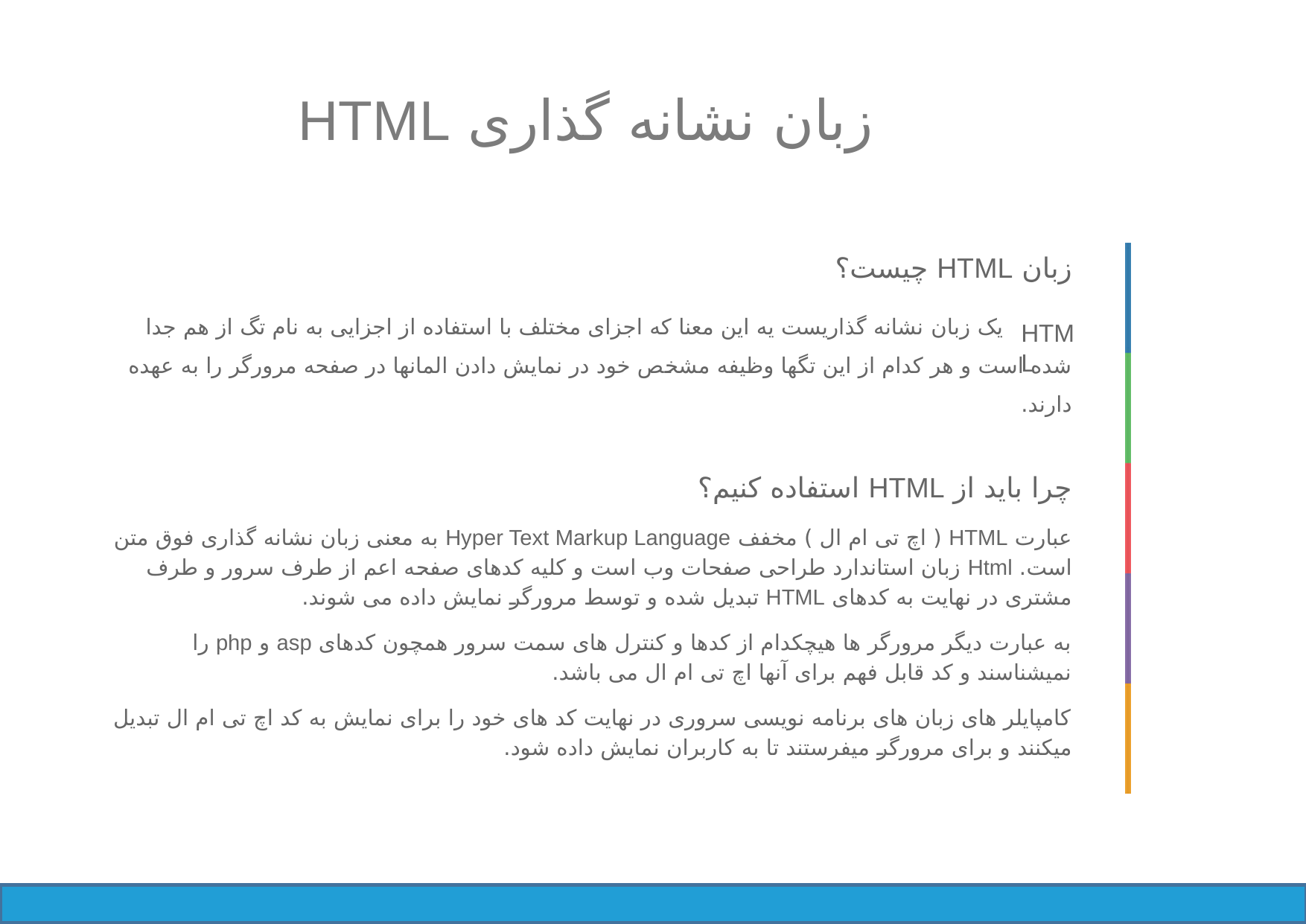

زبان نشانه گذاری HTML
زبان HTML چیست؟
          یک زبان نشانه گذاریست یه این معنا که اجزای مختلف با استفاده از اجزایی به نام تگ از هم جدا شده است و هر کدام از این تگها وظیفه مشخص خود در نمایش دادن المانها در صفحه مرورگر را به عهده دارند.

چرا باید از HTML استفاده کنیم؟
عبارت HTML ( اچ تی ام ال ) مخفف Hyper Text Markup Language به معنی زبان نشانه گذاری فوق متن است. Html زبان استاندارد طراحی صفحات وب است و کليه کدهای صفحه اعم از طرف سرور و طرف مشتری در نهايت به کدهای HTML تبديل شده و توسط مرورگر نمايش داده می شوند.
به عبارت دیگر مرورگر ها هیچکدام از کدها و کنترل های سمت سرور همچون کدهای asp و php را نمیشناسند و کد قابل فهم برای آنها اچ تی ام ال می باشد.
کامپایلر های زبان های برنامه نویسی سروری در نهایت کد های خود را برای نمایش به کد اچ تی ام ال تبدیل میکنند و برای مرورگر میفرستند تا به کاربران نمایش داده شود.

HTML